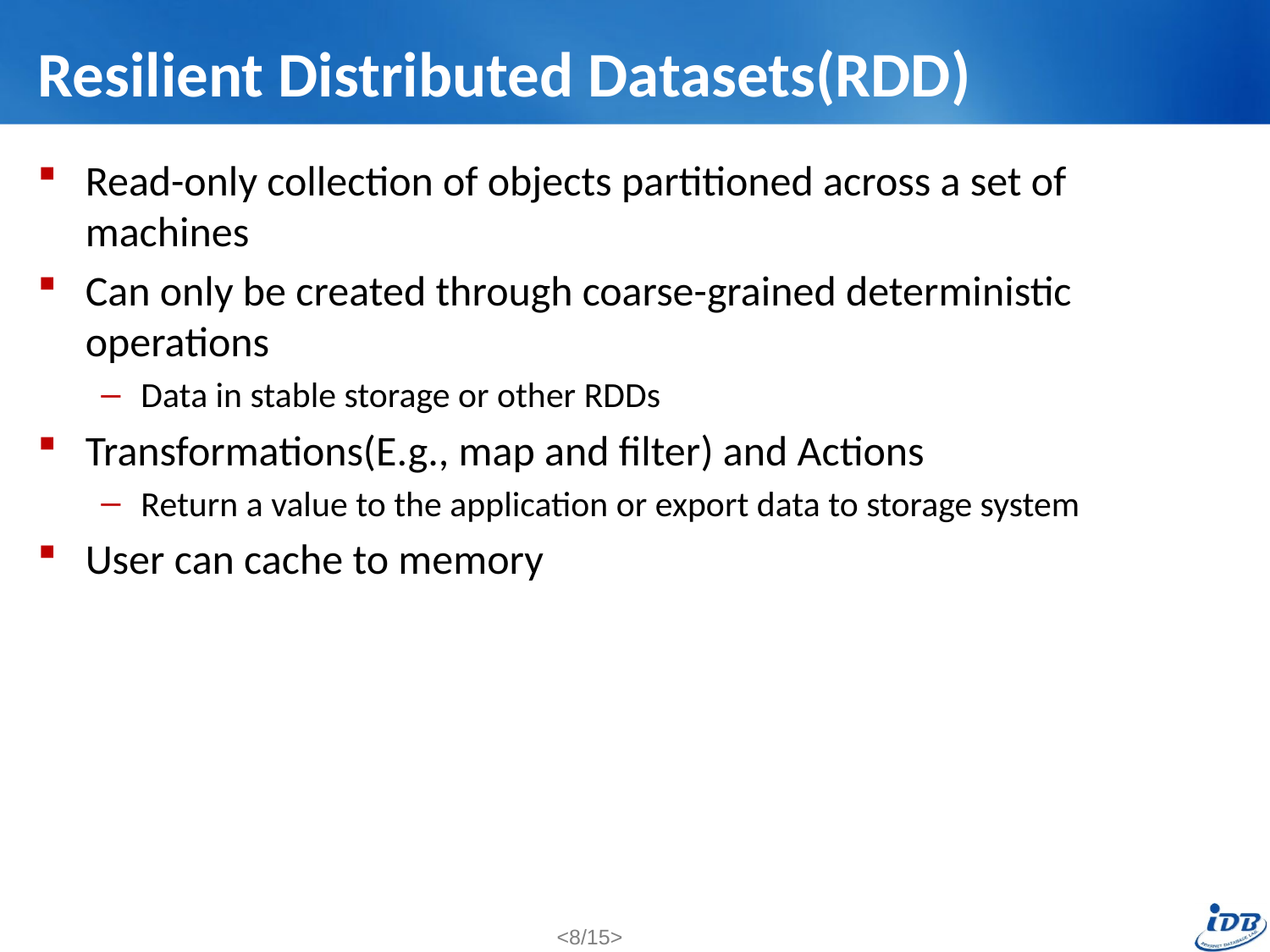

# Resilient Distributed Datasets(RDD)
Read-only collection of objects partitioned across a set of machines
Can only be created through coarse-grained deterministic operations
Data in stable storage or other RDDs
Transformations(E.g., map and filter) and Actions
Return a value to the application or export data to storage system
User can cache to memory